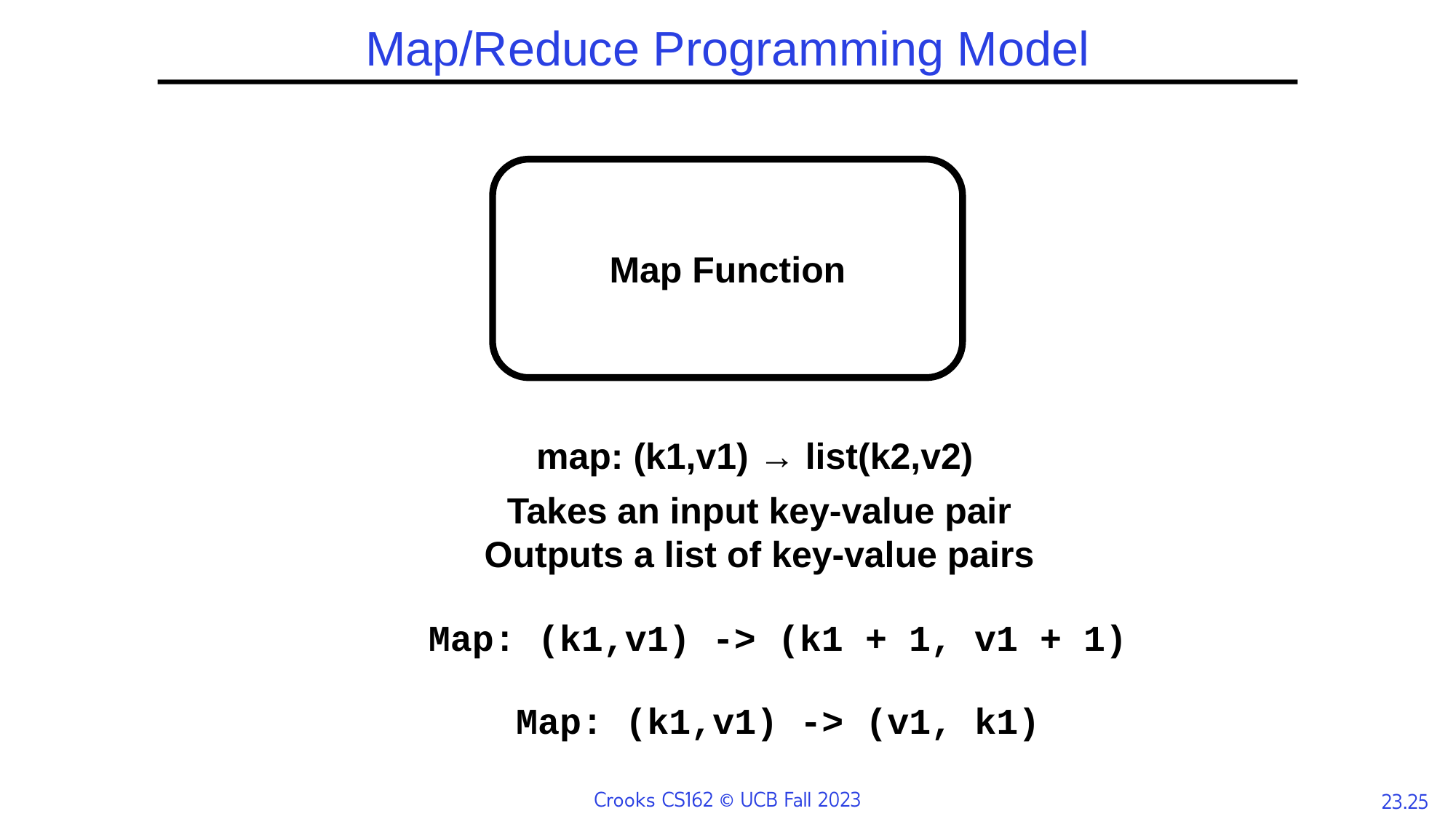

# Map/Reduce Programming Model
Map Function
map: (k1,v1) → list(k2,v2)
Takes an input key-value pair
Outputs a list of key-value pairs
Map: (k1,v1) -> (k1 + 1, v1 + 1)
Map: (k1,v1) -> (v1, k1)